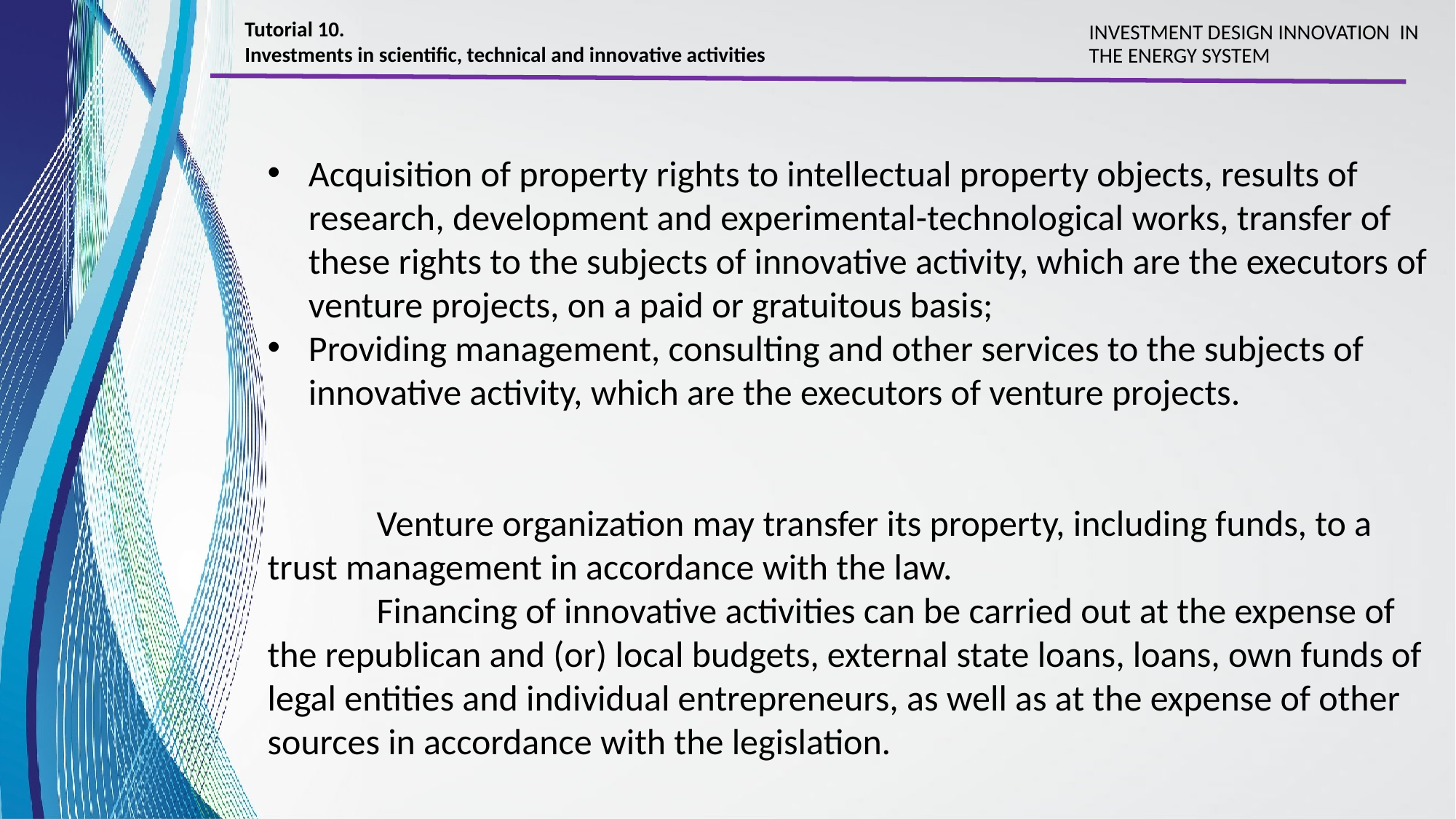

Tutorial 10.
Investments in scientific, technical and innovative activities
INVESTMENT DESIGN INNOVATION  IN
THE ENERGY SYSTEM
Acquisition of property rights to intellectual property objects, results of research, development and experimental-technological works, transfer of these rights to the subjects of innovative activity, which are the executors of venture projects, on a paid or gratuitous basis;
Providing management, consulting and other services to the subjects of innovative activity, which are the executors of venture projects.

	Venture organization may transfer its property, including funds, to a trust management in accordance with the law.
	Financing of innovative activities can be carried out at the expense of the republican and (or) local budgets, external state loans, loans, own funds of legal entities and individual entrepreneurs, as well as at the expense of other sources in accordance with the legislation.